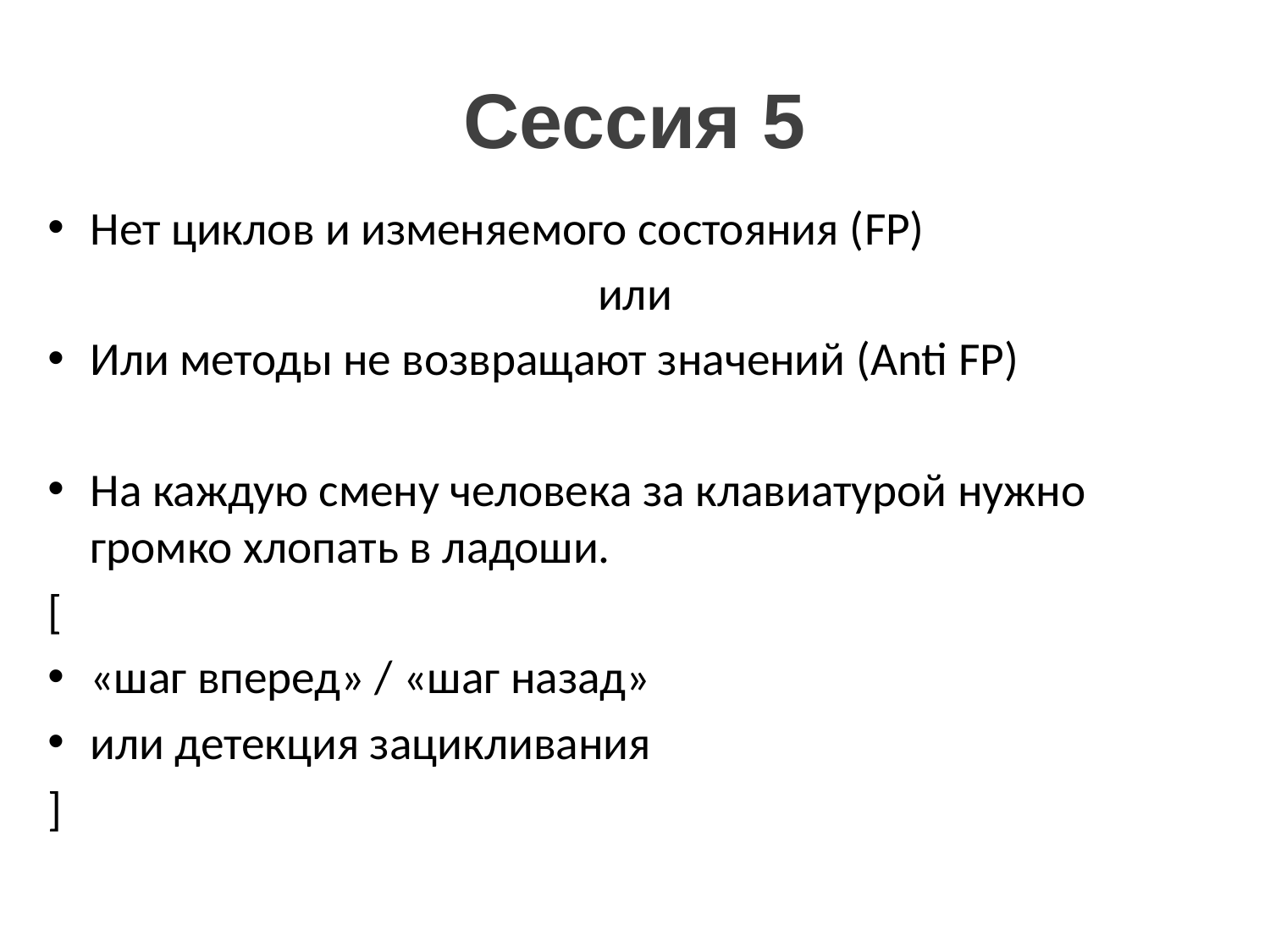

# Сессия 5
Нет циклов и изменяемого состояния (FP)
или
Или методы не возвращают значений (Anti FP)

На каждую смену человека за клавиатурой нужно громко хлопать в ладоши.
[
«шаг вперед» / «шаг назад»
или детекция зацикливания
]